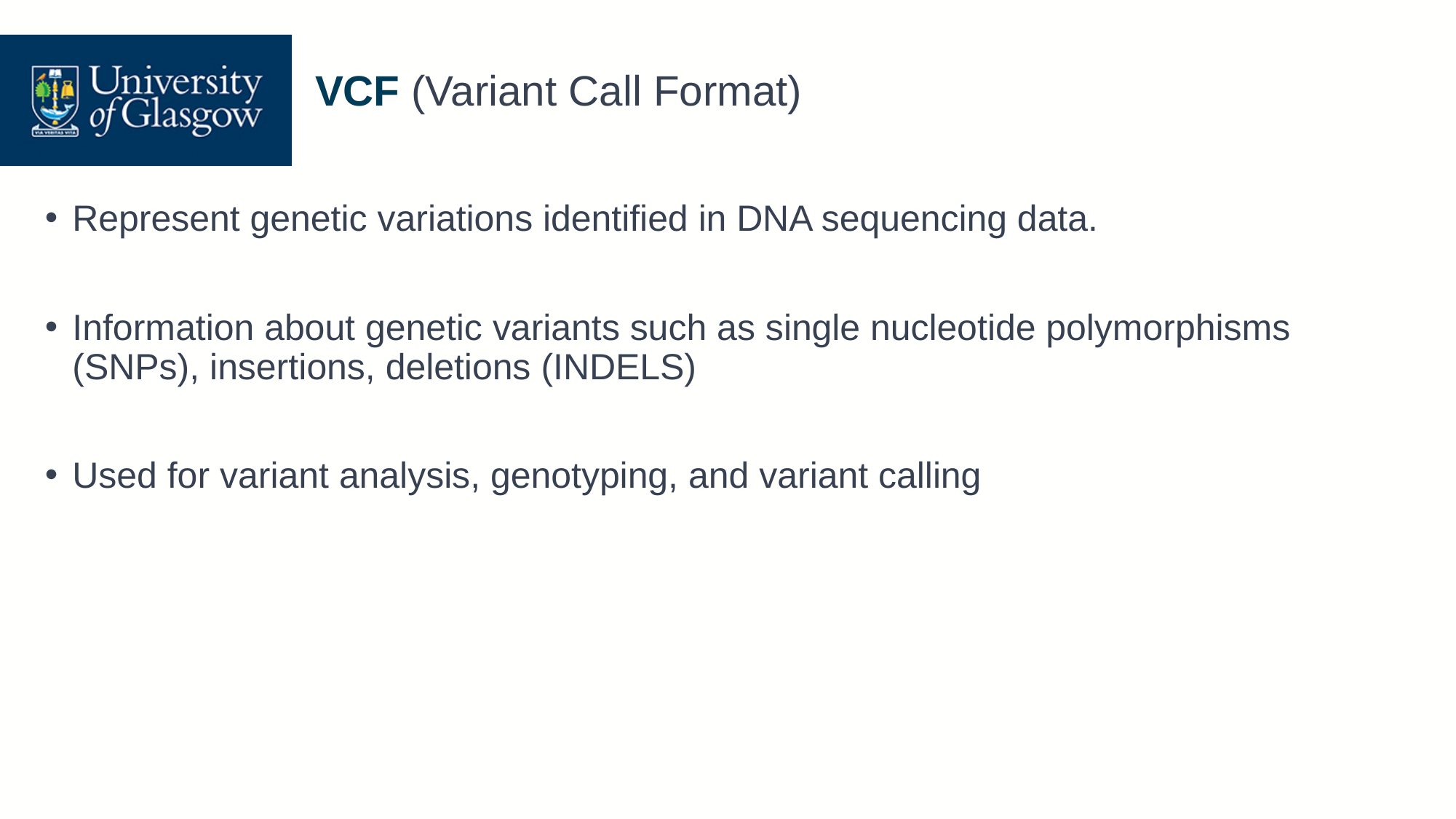

# VCF (Variant Call Format)
Represent genetic variations identified in DNA sequencing data.

Information about genetic variants such as single nucleotide polymorphisms (SNPs), insertions, deletions (INDELS)

Used for variant analysis, genotyping, and variant calling